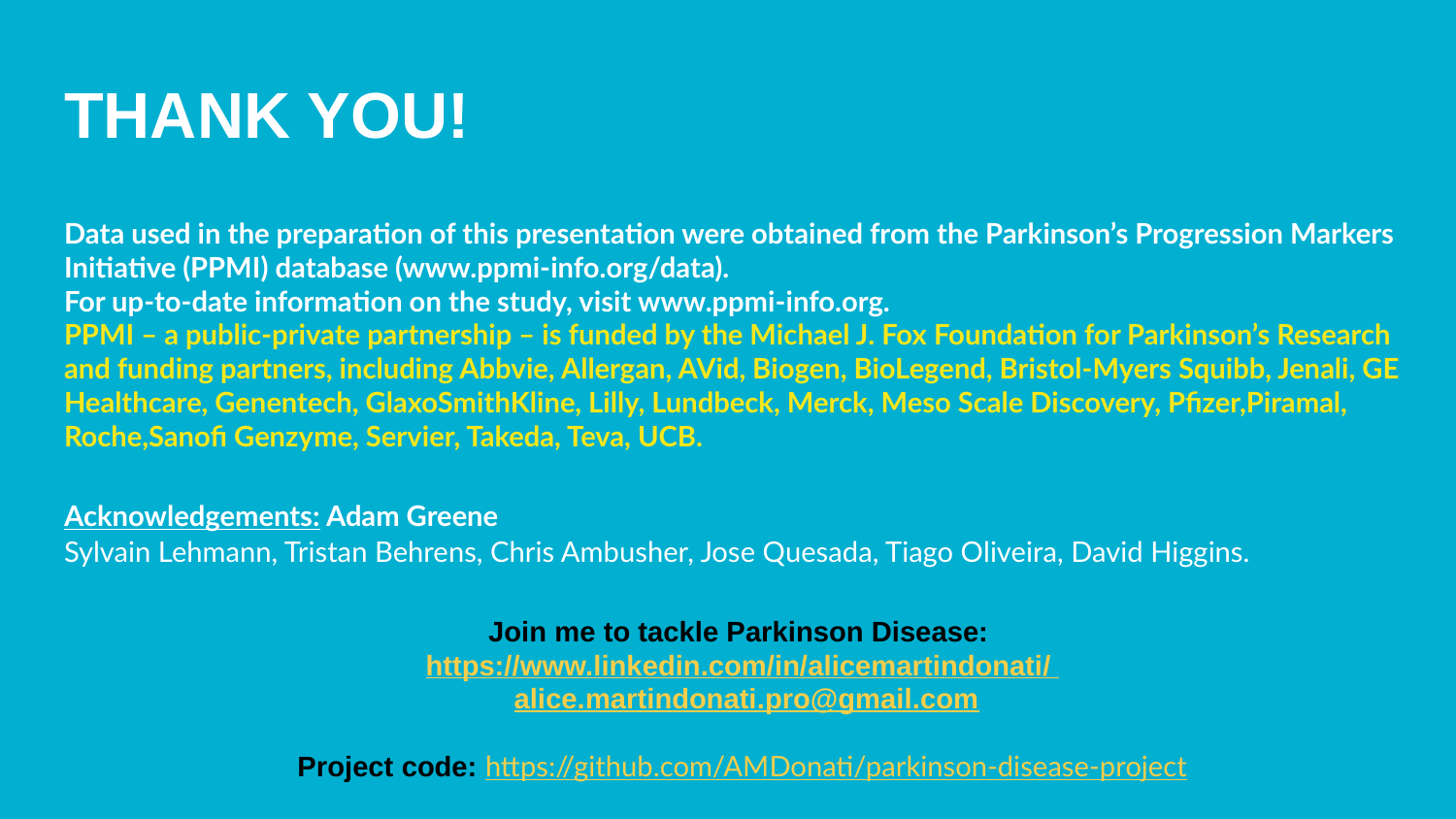

# THANK YOU!
Data used in the preparation of this presentation were obtained from the Parkinson’s Progression Markers Initiative (PPMI) database (www.ppmi-info.org/data).
For up-to-date information on the study, visit www.ppmi-info.org.
PPMI – a public-private partnership – is funded by the Michael J. Fox Foundation for Parkinson’s Research
and funding partners, including Abbvie, Allergan, AVid, Biogen, BioLegend, Bristol-Myers Squibb, Jenali, GE Healthcare, Genentech, GlaxoSmithKline, Lilly, Lundbeck, Merck, Meso Scale Discovery, Pfizer,Piramal, Roche,Sanofi Genzyme, Servier, Takeda, Teva, UCB.

Acknowledgements: Adam Greene
Sylvain Lehmann, Tristan Behrens, Chris Ambusher, Jose Quesada, Tiago Oliveira, David Higgins.

Join me to tackle Parkinson Disease:
https://www.linkedin.com/in/alicemartindonati/
 alice.martindonati.pro@gmail.com

Project code: https://github.com/AMDonati/parkinson-disease-project